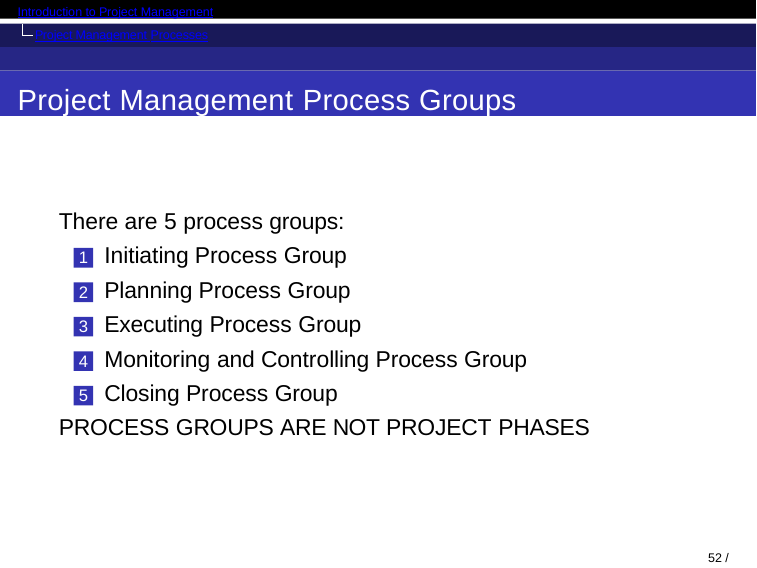

Introduction to Project Management

Project Management Processes

Project Management Process Groups
There are 5 process groups:
Initiating Process Group
Planning Process Group
Executing Process Group
Monitoring and Controlling Process Group
Closing Process Group
PROCESS GROUPS ARE NOT PROJECT PHASES

52 / 71